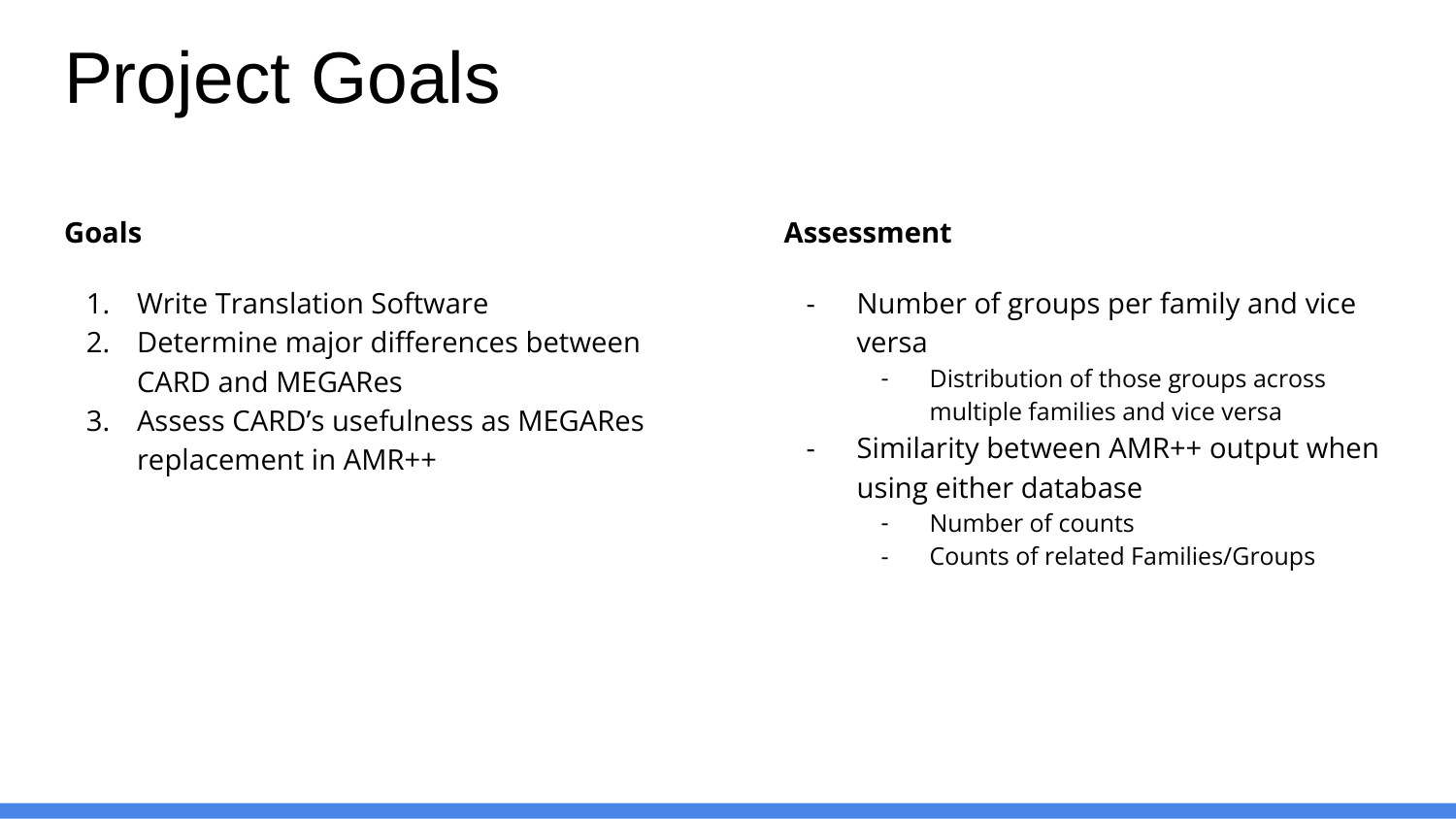

# Project Goals
Goals
Write Translation Software
Determine major differences between CARD and MEGARes
Assess CARD’s usefulness as MEGARes replacement in AMR++
Assessment
Number of groups per family and vice versa
Distribution of those groups across multiple families and vice versa
Similarity between AMR++ output when using either database
Number of counts
Counts of related Families/Groups